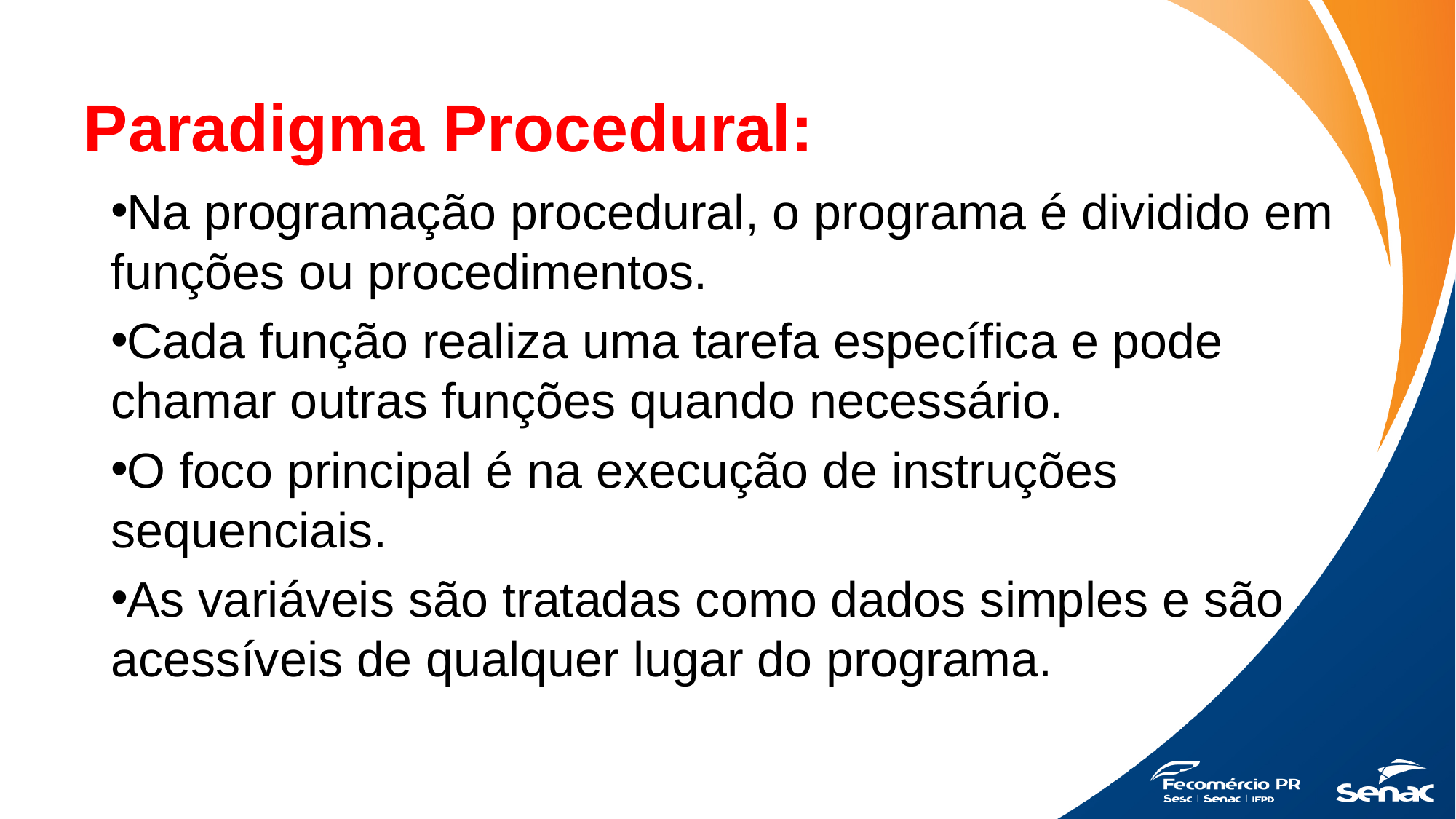

# Paradigma Procedural:
Na programação procedural, o programa é dividido em funções ou procedimentos.
Cada função realiza uma tarefa específica e pode chamar outras funções quando necessário.
O foco principal é na execução de instruções sequenciais.
As variáveis são tratadas como dados simples e são acessíveis de qualquer lugar do programa.